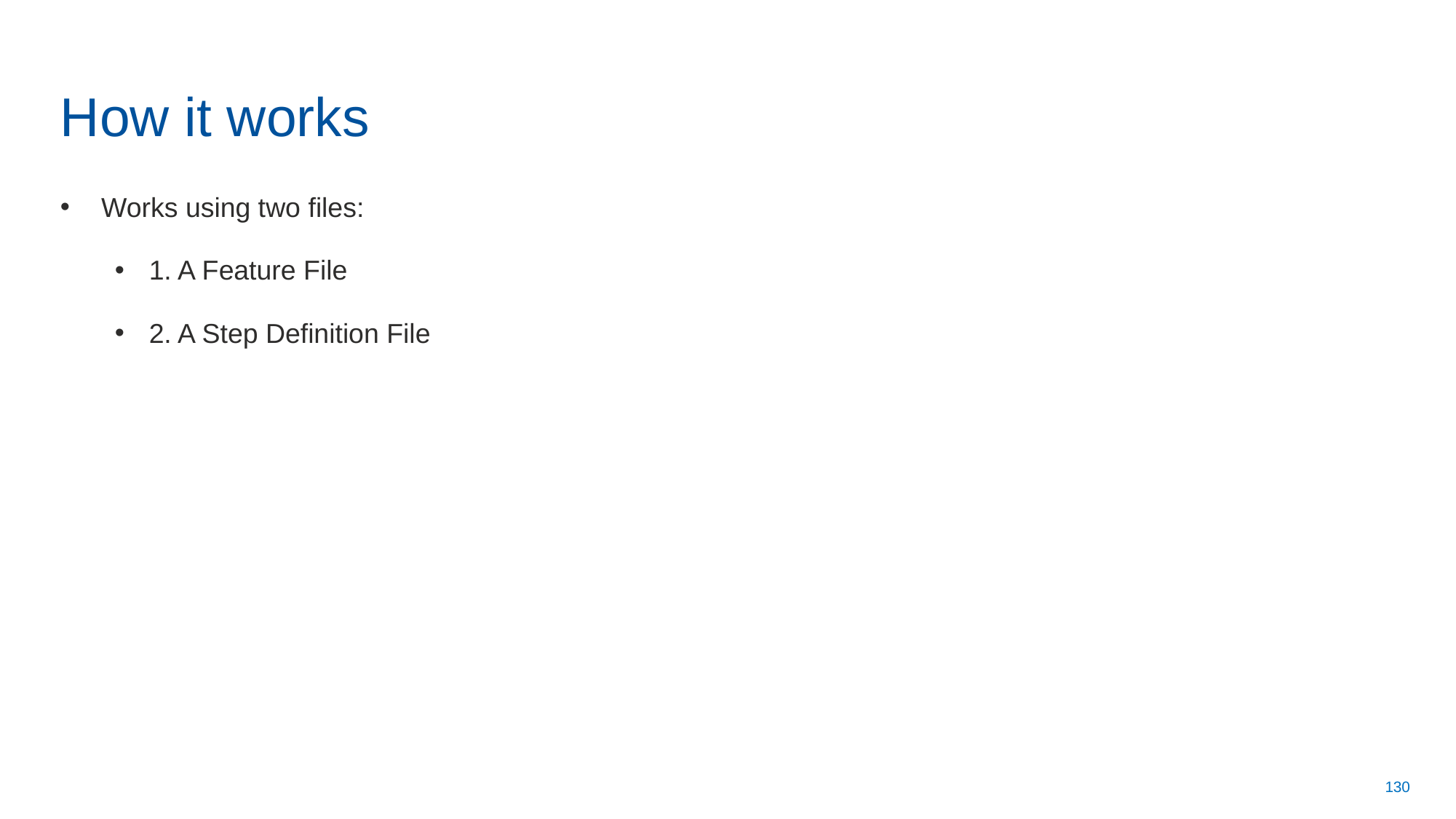

# How it works
Works using two files:
1. A Feature File
2. A Step Definition File